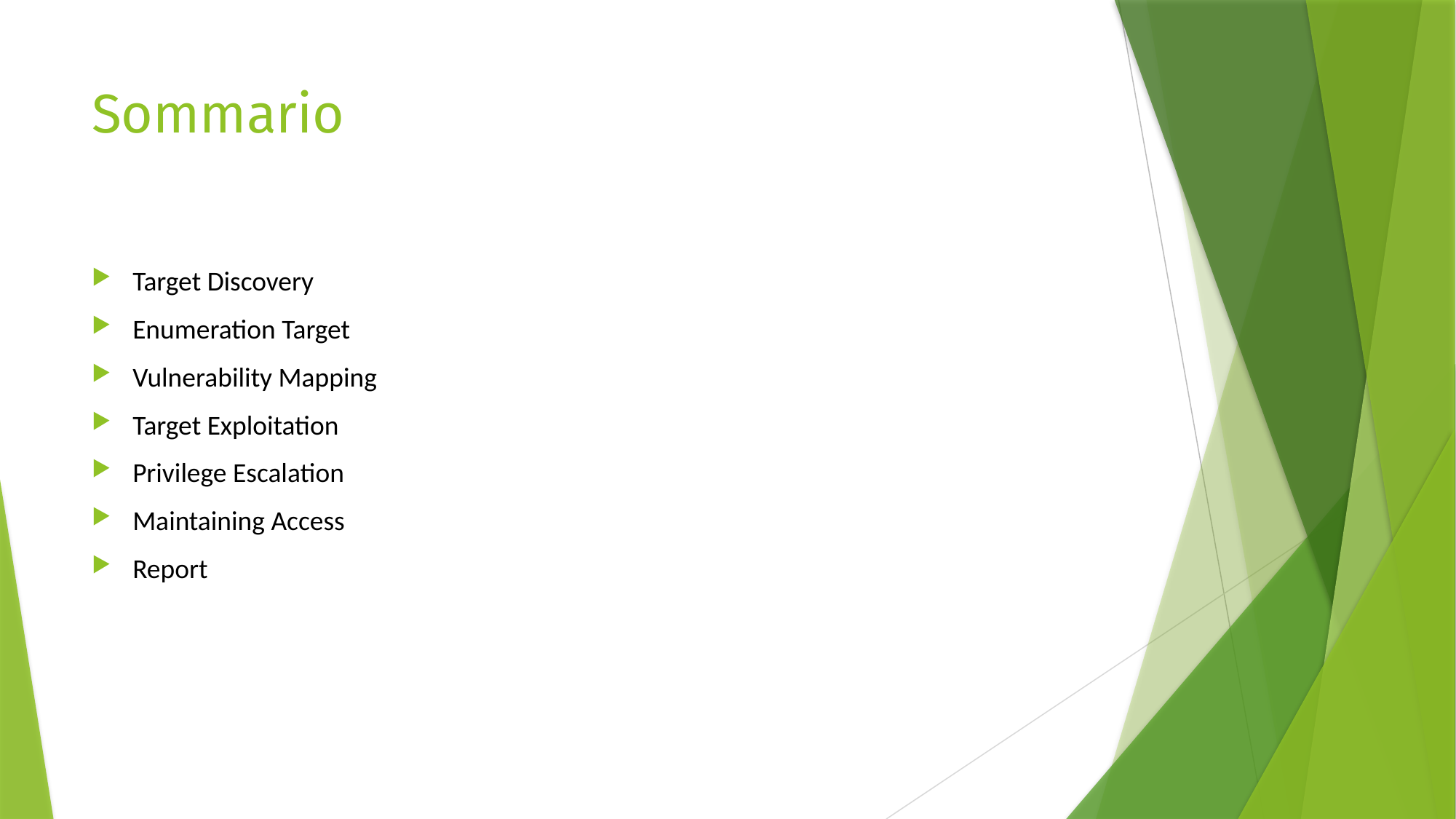

# Sommario
Target Discovery
Enumeration Target
Vulnerability Mapping
Target Exploitation
Privilege Escalation
Maintaining Access
Report